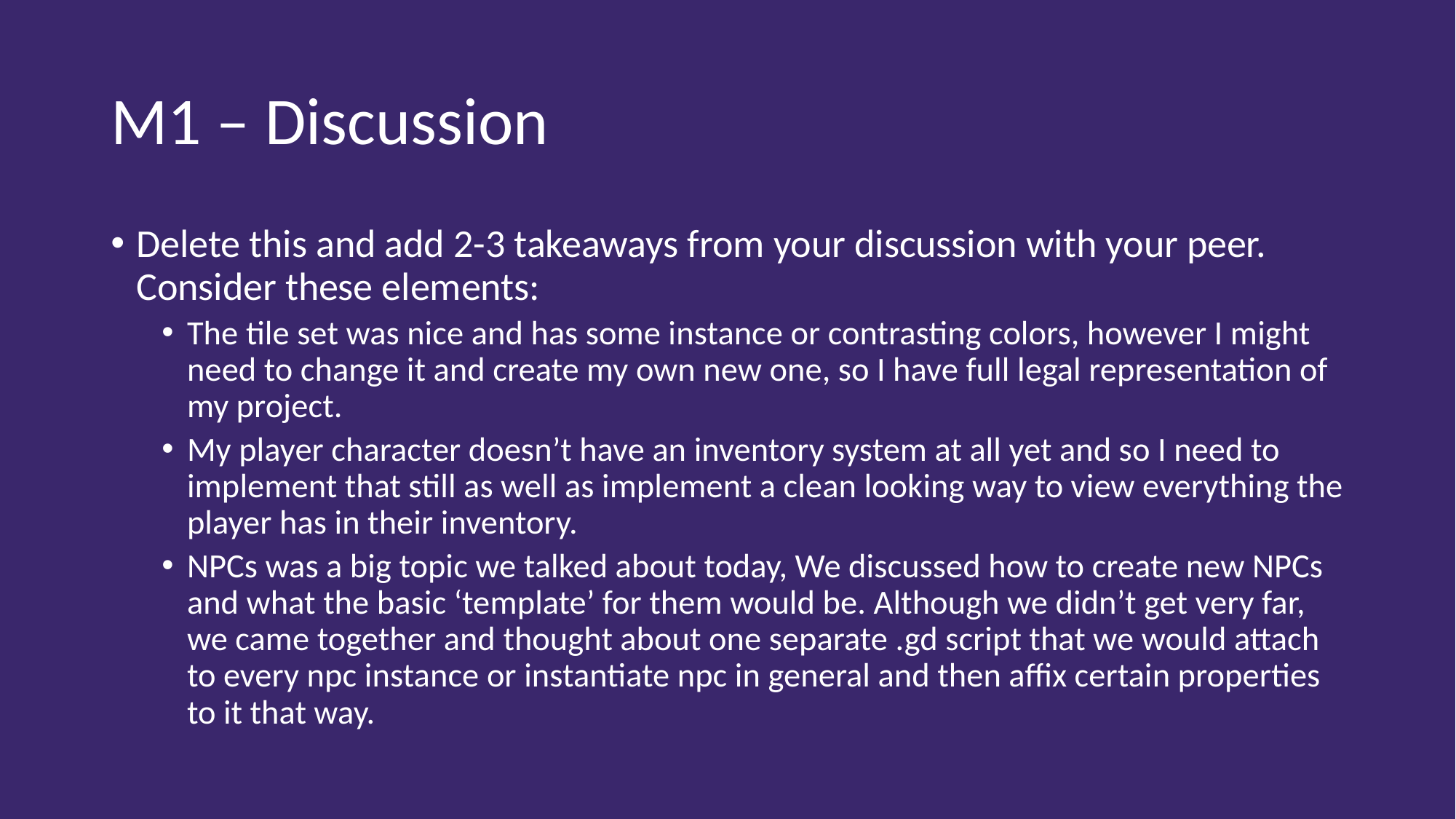

# M1 – Discussion
Delete this and add 2-3 takeaways from your discussion with your peer. Consider these elements:
The tile set was nice and has some instance or contrasting colors, however I might need to change it and create my own new one, so I have full legal representation of my project.
My player character doesn’t have an inventory system at all yet and so I need to implement that still as well as implement a clean looking way to view everything the player has in their inventory.
NPCs was a big topic we talked about today, We discussed how to create new NPCs and what the basic ‘template’ for them would be. Although we didn’t get very far, we came together and thought about one separate .gd script that we would attach to every npc instance or instantiate npc in general and then affix certain properties to it that way.